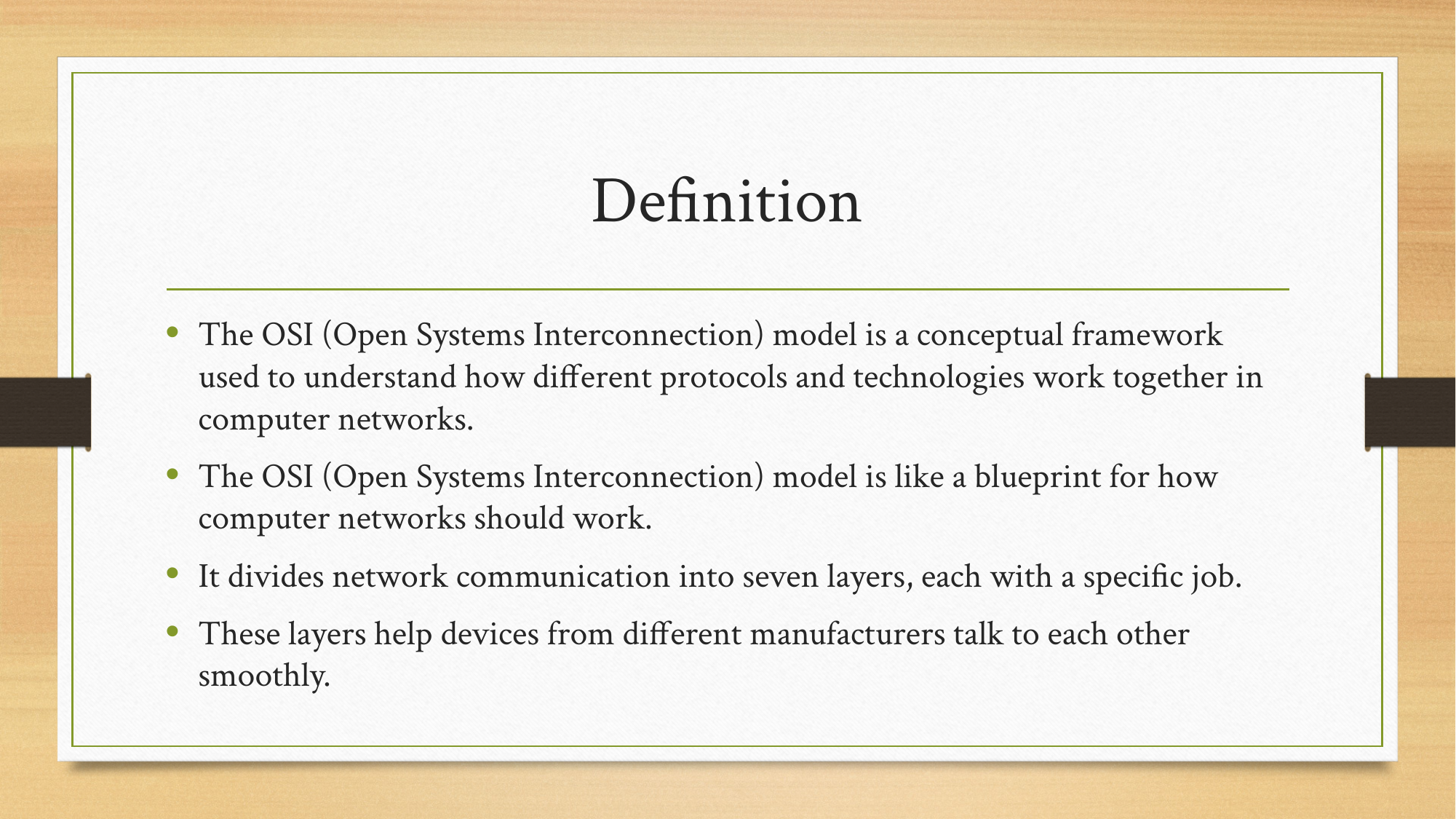

# Definition
The OSI (Open Systems Interconnection) model is a conceptual framework used to understand how different protocols and technologies work together in computer networks.
The OSI (Open Systems Interconnection) model is like a blueprint for how computer networks should work.
It divides network communication into seven layers, each with a specific job.
These layers help devices from different manufacturers talk to each other smoothly.